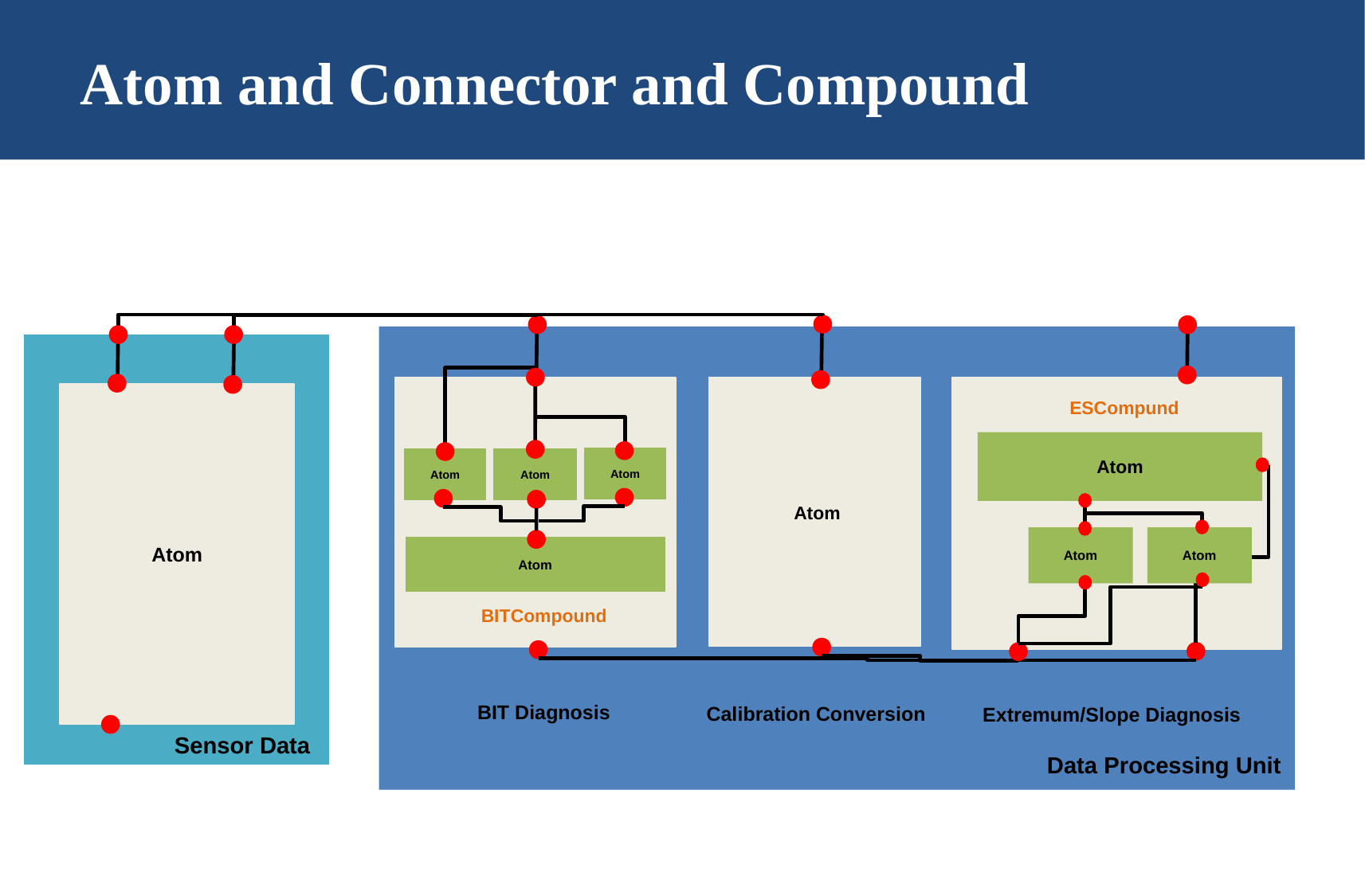

# Atom and Connector and Compound

Atom
ESCompund
Atom

Atom
Atom
Atom

Atom

Atom
Atom

Atom

BITCompound

BIT Diagnosis
Calibration Conversion
Extremum/Slope Diagnosis

Sensor Data
Data Processing Unit